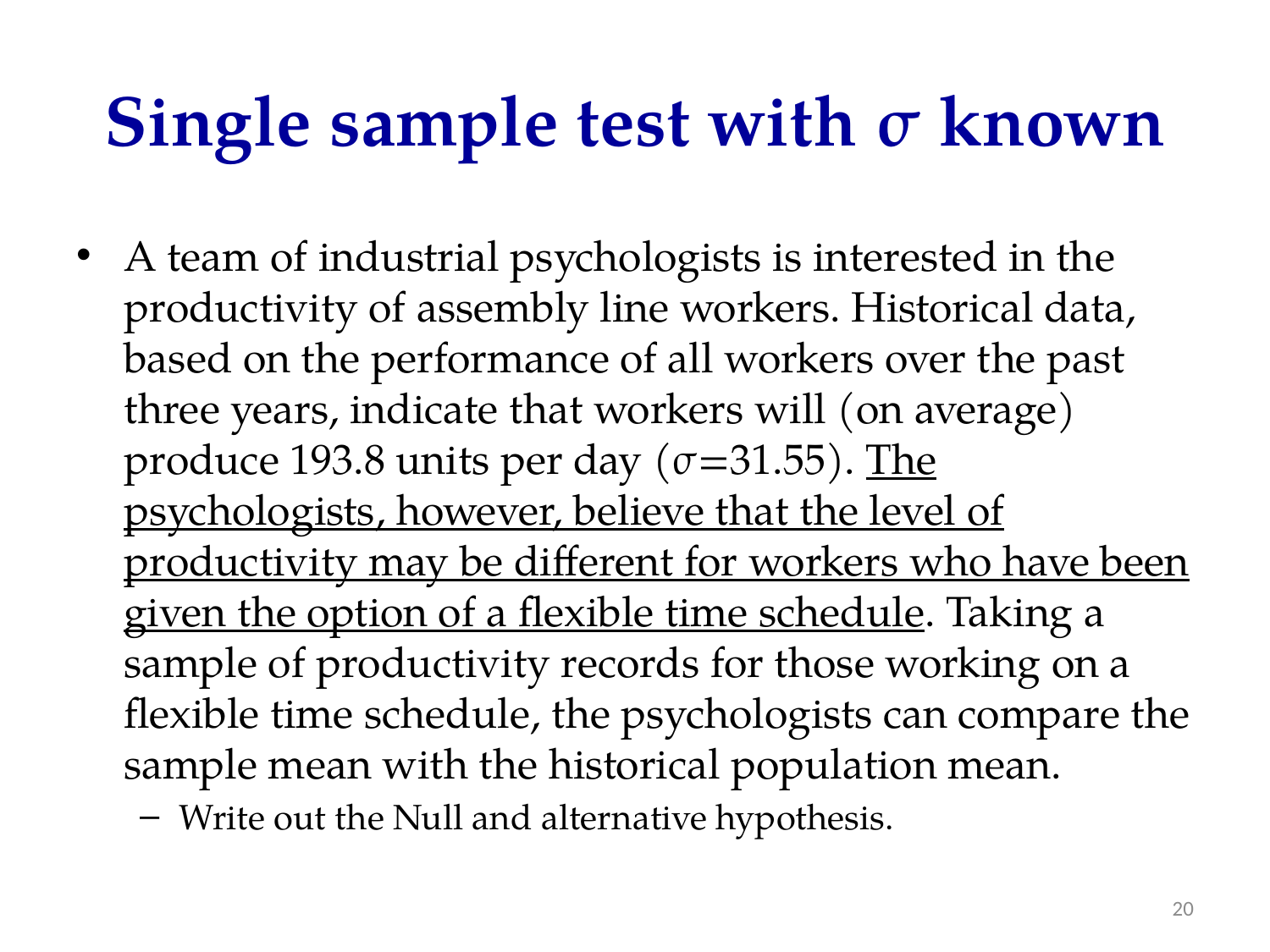

# Single sample test with σ known
A team of industrial psychologists is interested in the productivity of assembly line workers. Historical data, based on the performance of all workers over the past three years, indicate that workers will (on average) produce 193.8 units per day (σ=31.55). The psychologists, however, believe that the level of productivity may be different for workers who have been given the option of a flexible time schedule. Taking a sample of productivity records for those working on a flexible time schedule, the psychologists can compare the sample mean with the historical population mean.
Write out the Null and alternative hypothesis.
20